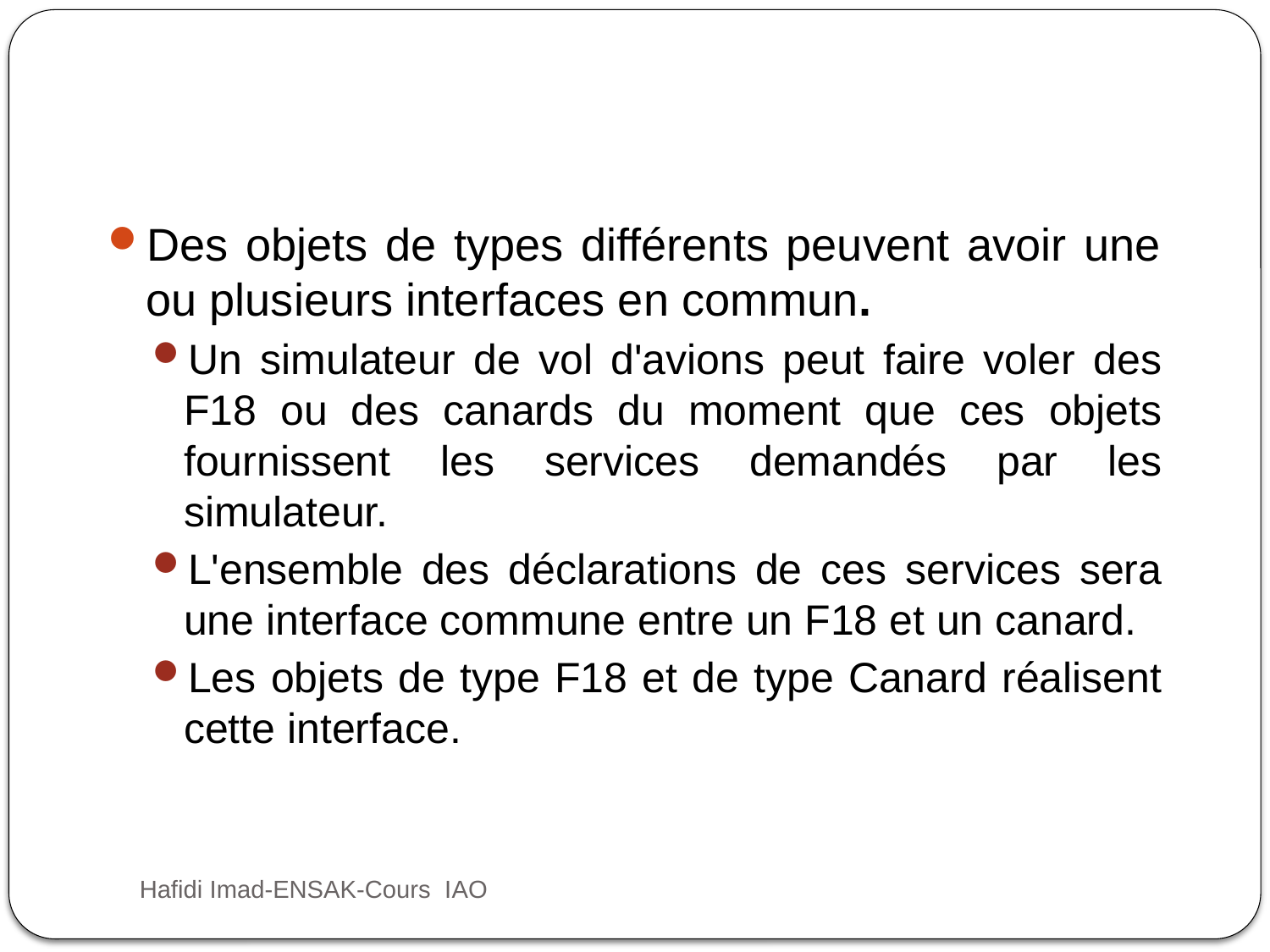

#
Des objets de types différents peuvent avoir une ou plusieurs interfaces en commun.
Un simulateur de vol d'avions peut faire voler des F18 ou des canards du moment que ces objets fournissent les services demandés par les simulateur.
L'ensemble des déclarations de ces services sera une interface commune entre un F18 et un canard.
Les objets de type F18 et de type Canard réalisent cette interface.

Hafidi Imad-ENSAK-Cours  IAO